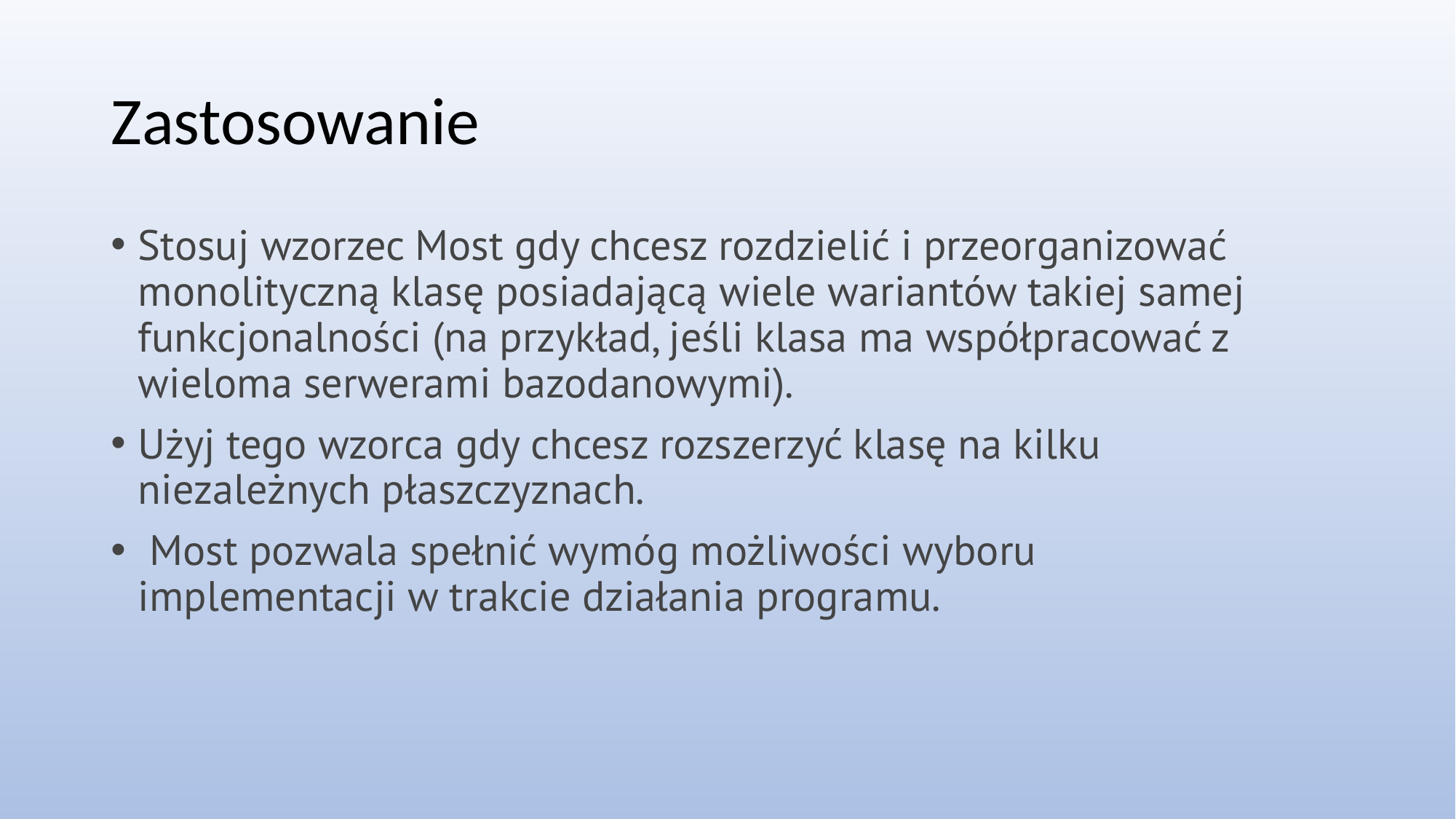

# Zastosowanie
Stosuj wzorzec Most gdy chcesz rozdzielić i przeorganizować monolityczną klasę posiadającą wiele wariantów takiej samej funkcjonalności (na przykład, jeśli klasa ma współpracować z wieloma serwerami bazodanowymi).
Użyj tego wzorca gdy chcesz rozszerzyć klasę na kilku niezależnych płaszczyznach.
 Most pozwala spełnić wymóg możliwości wyboru implementacji w trakcie działania programu.